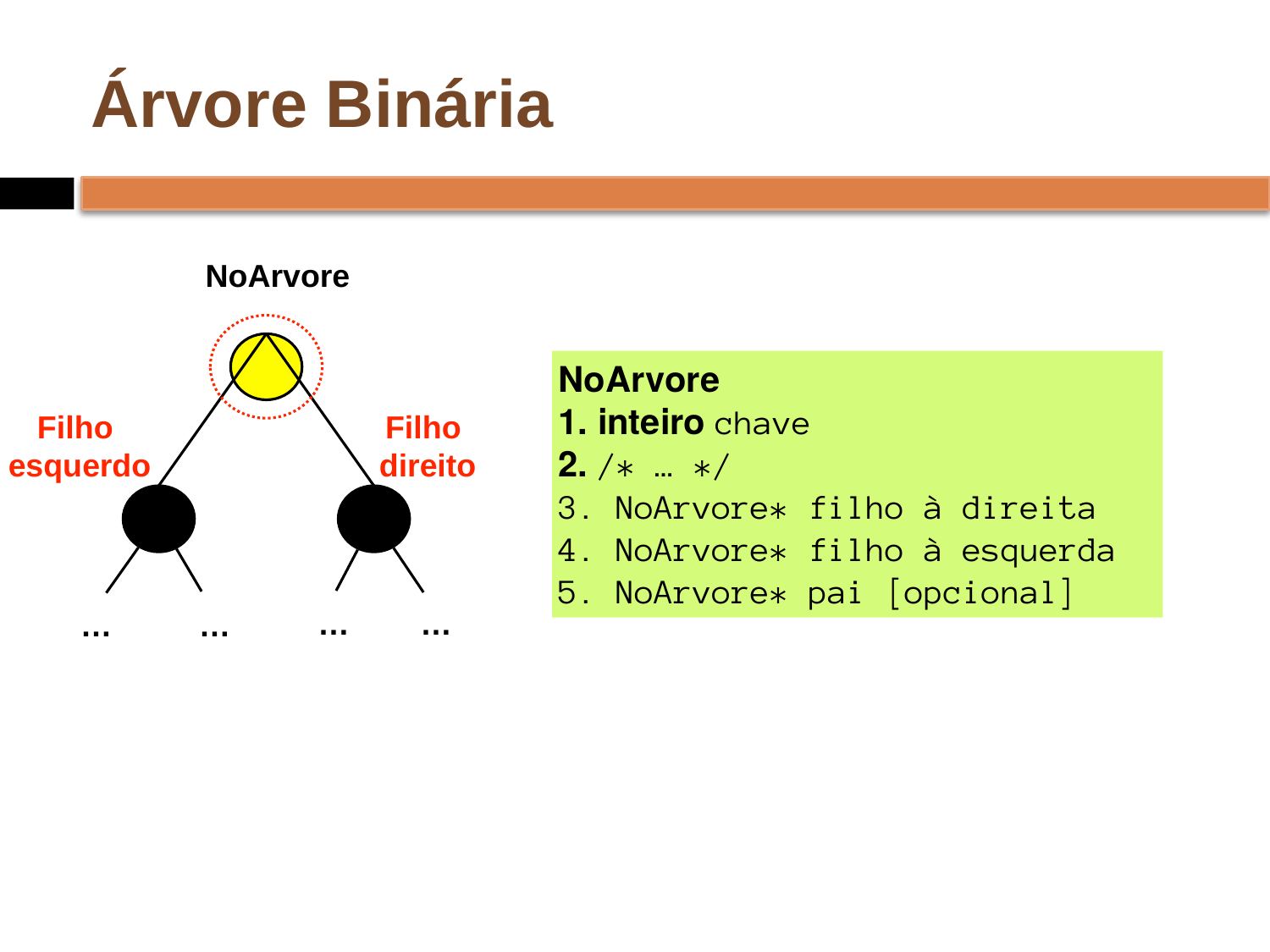

# Árvore Binária
NoArvore

NoArvore
 inteiro chave
 /* … */
 NoArvore* filho à direita
 NoArvore* filho à esquerda
 NoArvore* pai [opcional]
Filho
esquerdo
Filho
direito

…
…
…
…
26